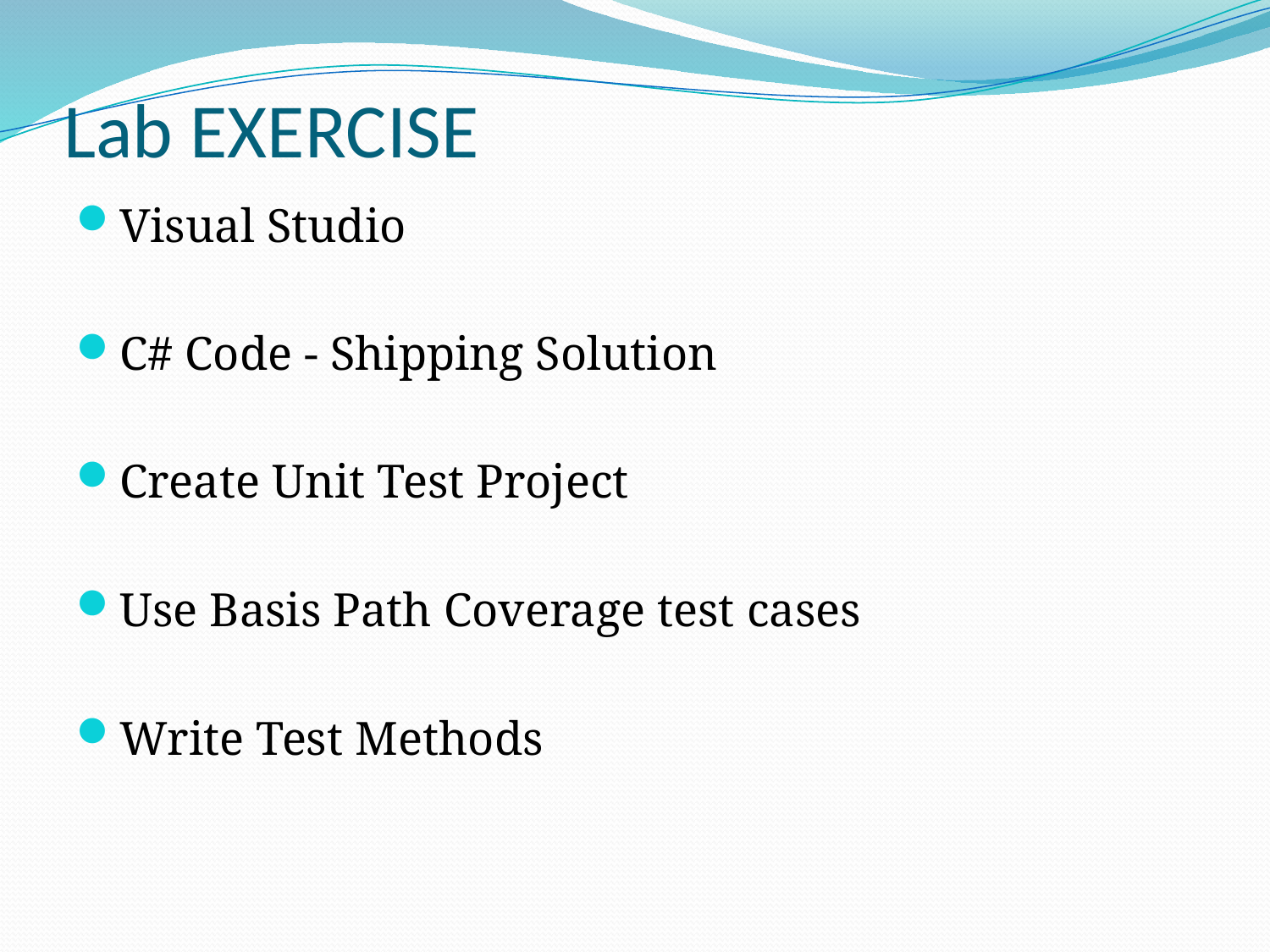

# Lab EXERCISE
Visual Studio

C# Code - Shipping Solution

Create Unit Test Project

Use Basis Path Coverage test cases

Write Test Methods